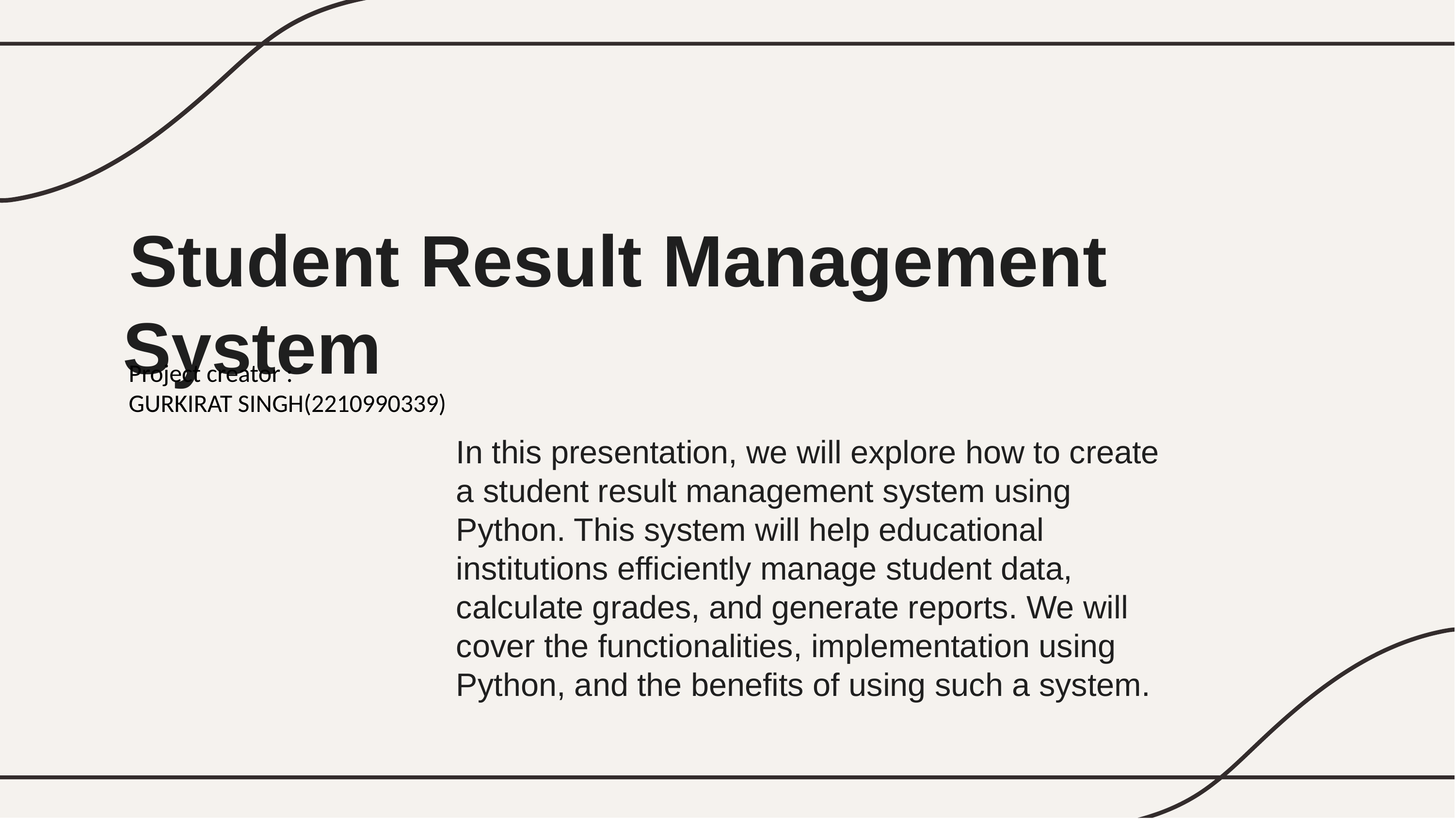

# Student Result Management System
Project creator :
GURKIRAT SINGH(2210990339)

In this presentation, we will explore how to create a student result management system using Python. This system will help educational institutions efficiently manage student data, calculate grades, and generate reports. We will cover the functionalities, implementation using Python, and the benefits of using such a system.